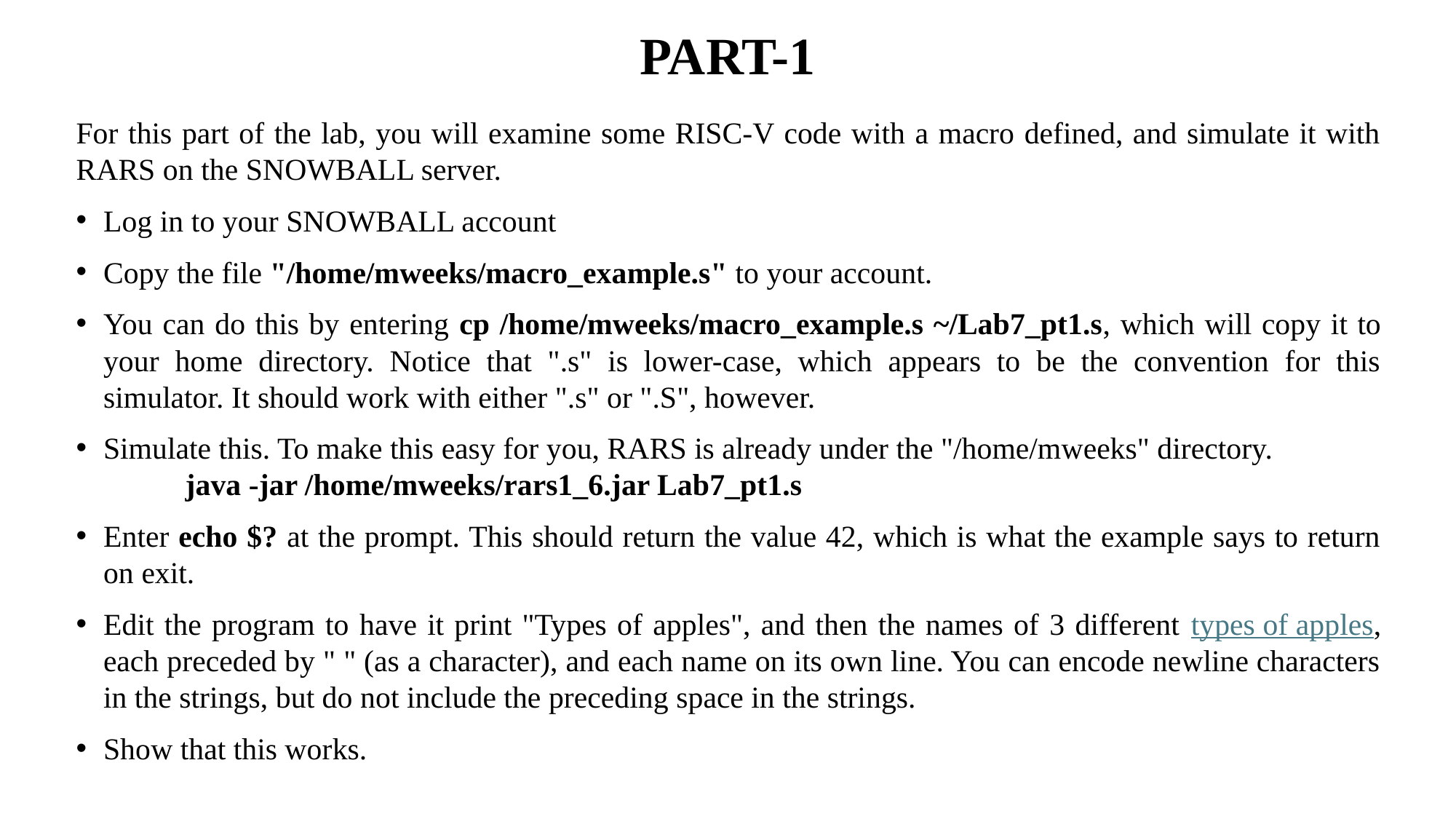

# PART-1
For this part of the lab, you will examine some RISC-V code with a macro defined, and simulate it with RARS on the SNOWBALL server.
Log in to your SNOWBALL account
Copy the file "/home/mweeks/macro_example.s" to your account.
You can do this by entering cp /home/mweeks/macro_example.s ~/Lab7_pt1.s, which will copy it to your home directory. Notice that ".s" is lower-case, which appears to be the convention for this simulator. It should work with either ".s" or ".S", however.
Simulate this. To make this easy for you, RARS is already under the "/home/mweeks" directory.
	java -jar /home/mweeks/rars1_6.jar Lab7_pt1.s
Enter echo $? at the prompt. This should return the value 42, which is what the example says to return on exit.
Edit the program to have it print "Types of apples", and then the names of 3 different types of apples, each preceded by " " (as a character), and each name on its own line. You can encode newline characters in the strings, but do not include the preceding space in the strings.
Show that this works.